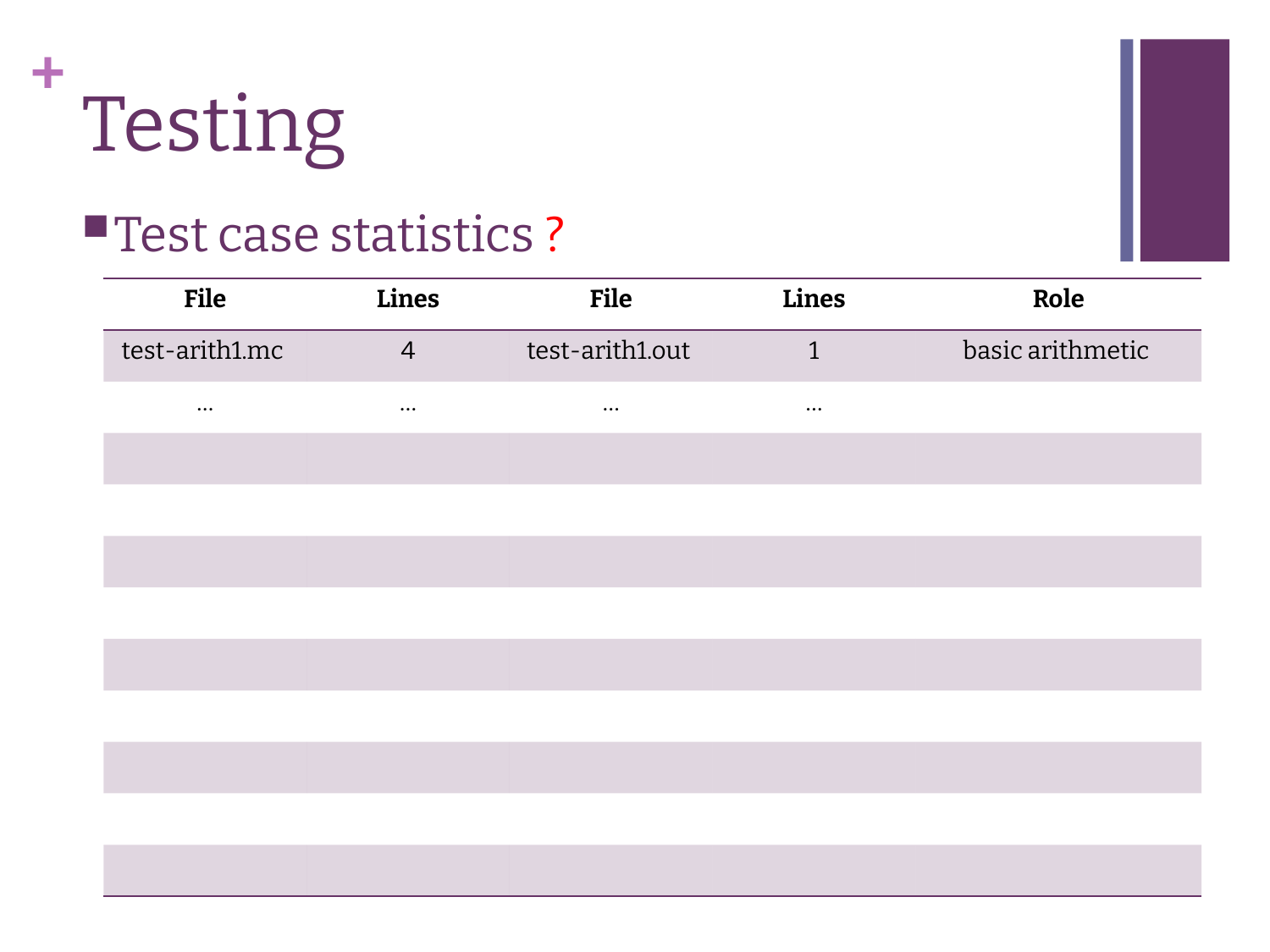

# Testing
Test case statistics ?
| File | Lines | File | Lines | Role |
| --- | --- | --- | --- | --- |
| test-arith1.mc | 4 | test-arith1.out | 1 | basic arithmetic |
| … | … | … | … |  |
|  |  |  |  |  |
|  |  |  |  |  |
|  |  |  |  |  |
|  |  |  |  |  |
|  |  |  |  |  |
|  |  |  |  |  |
|  |  |  |  |  |
|  |  |  |  |  |
|  |  |  |  |  |